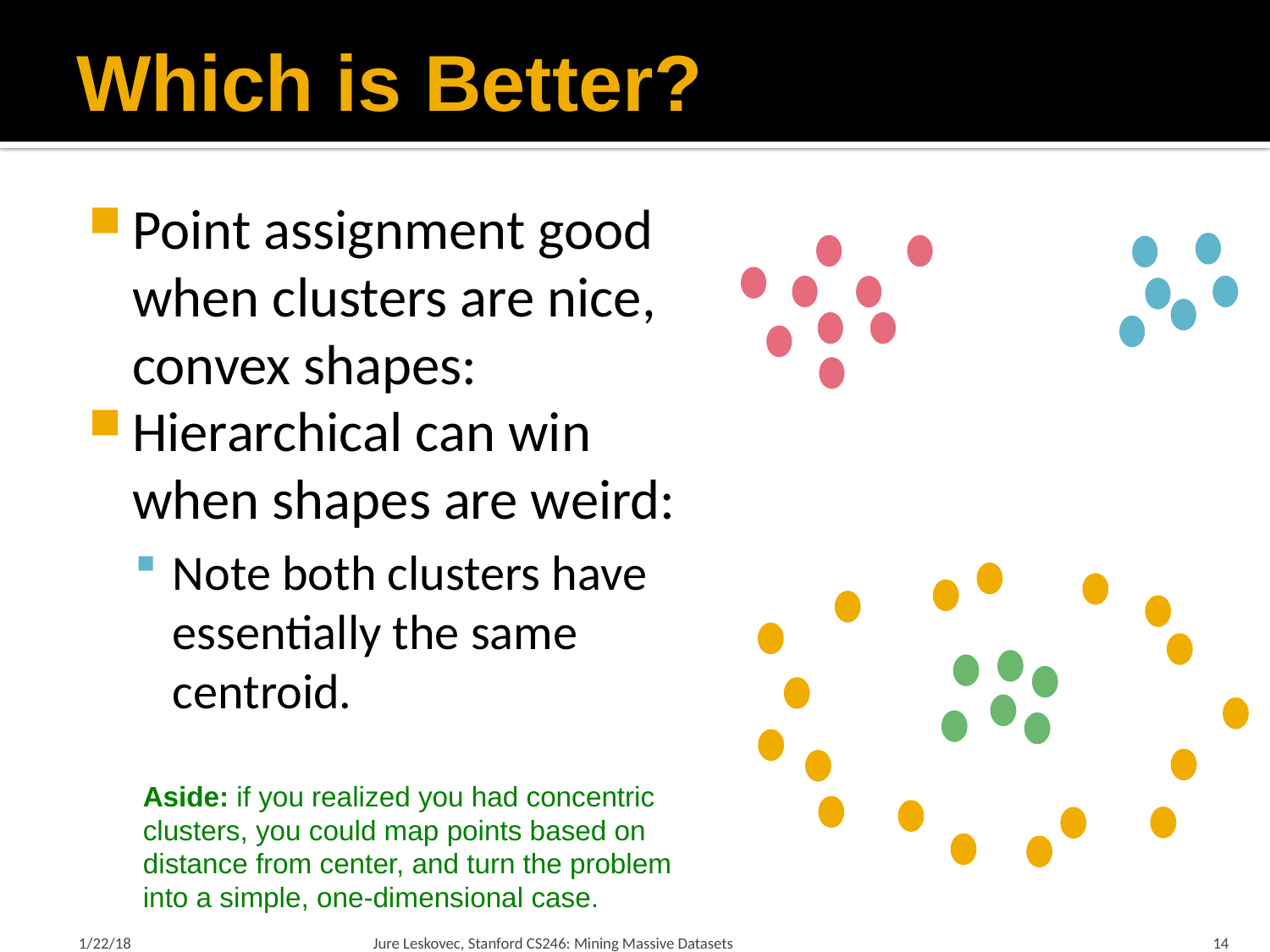

# Which is Better?
Point assignment good when clusters are nice, convex shapes:
Hierarchical can win when shapes are weird:
Note both clusters have essentially the same centroid.

Aside: if you realized you had concentric
clusters, you could map points based on
distance from center, and turn the problem
into a simple, one-dimensional case.
1/22/18
Jure Leskovec, Stanford CS246: Mining Massive Datasets
14